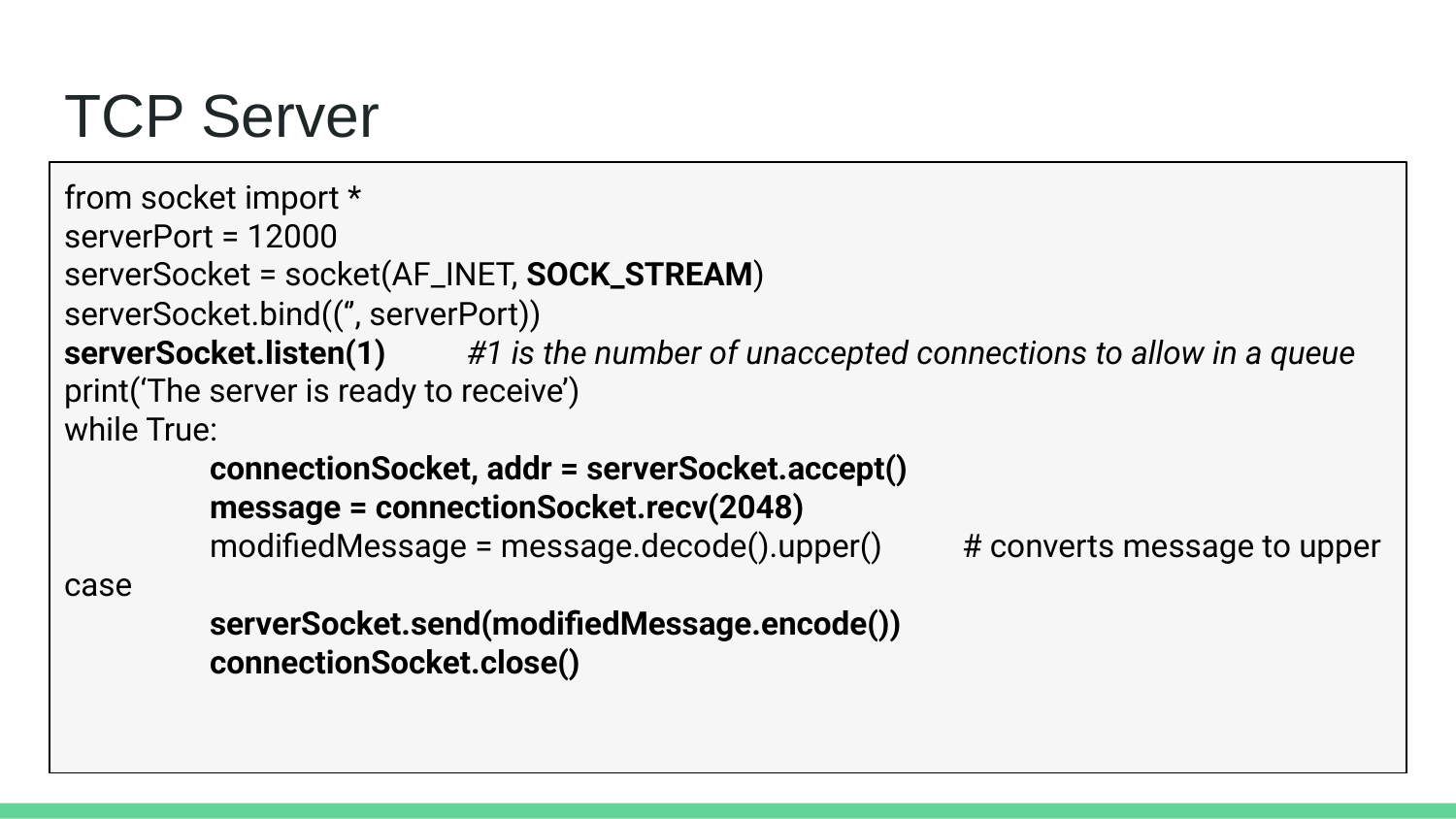

# TCP Server
from socket import *
serverPort = 12000
serverSocket = socket(AF_INET, SOCK_STREAM)
serverSocket.bind((‘’, serverPort))
serverSocket.listen(1)          #1 is the number of unaccepted connections to allow in a queue
print(‘The server is ready to receive’)
while True:
	connectionSocket, addr = serverSocket.accept()
	message = connectionSocket.recv(2048)
	modifiedMessage = message.decode().upper()          # converts message to upper case
	serverSocket.send(modifiedMessage.encode())
	connectionSocket.close()